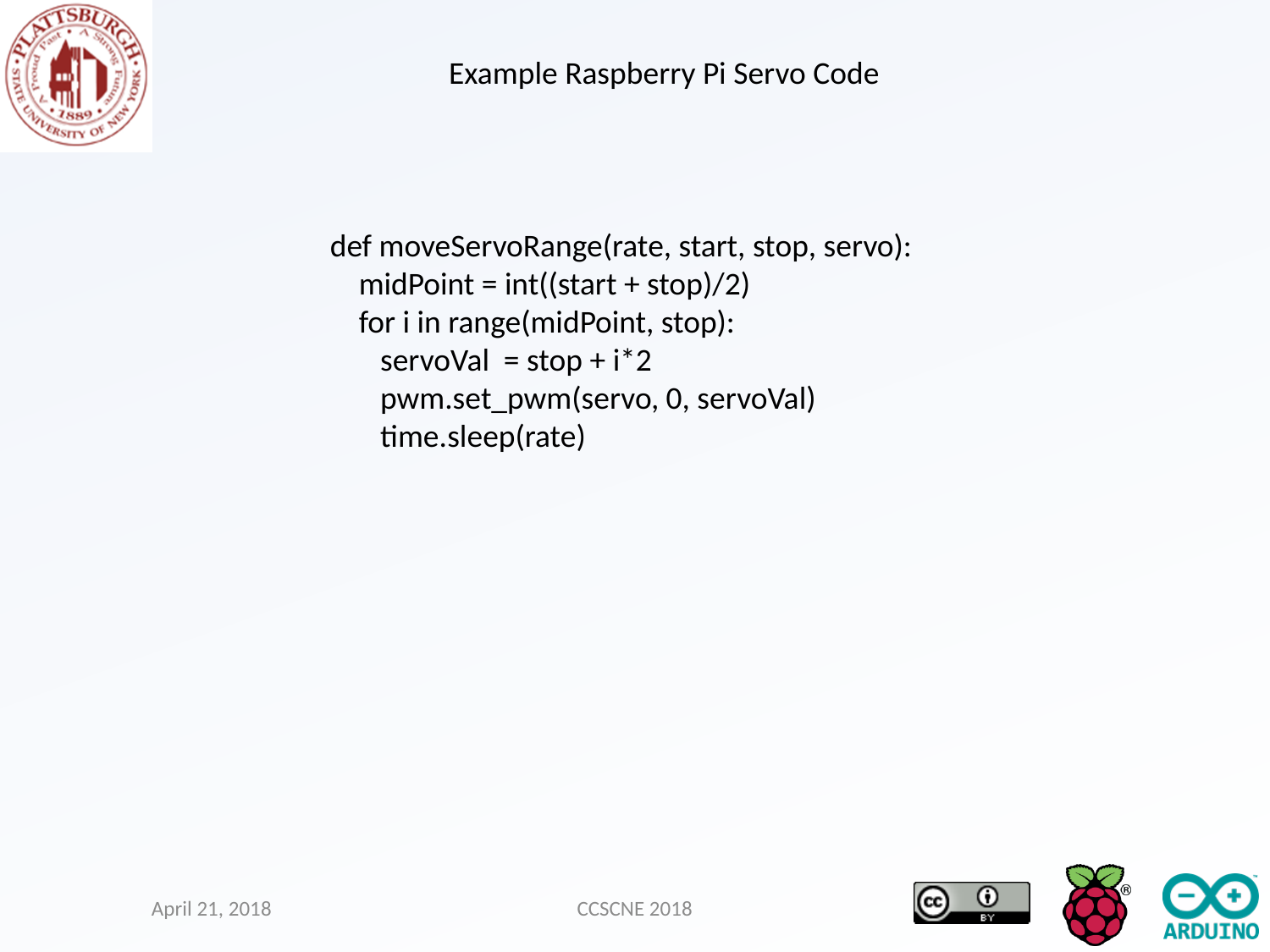

Example Raspberry Pi Servo Code

def moveServoRange(rate, start, stop, servo):
    midPoint = int((start + stop)/2)
    for i in range(midPoint, stop):
       servoVal  = stop + i*2
       pwm.set_pwm(servo, 0, servoVal)
       time.sleep(rate)

April 21, 2018
CCSCNE 2018